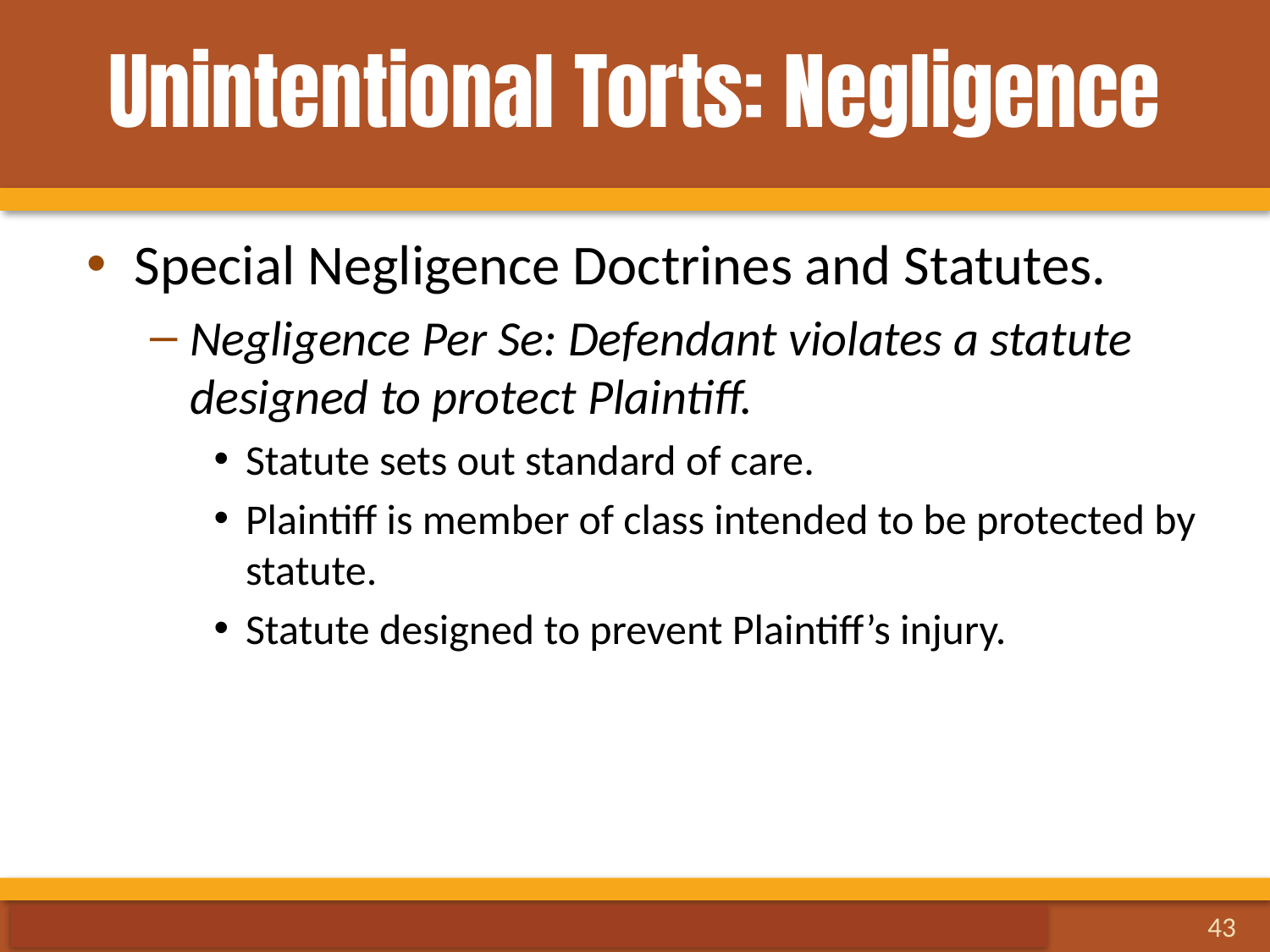

# Unintentional Torts: Negligence
Special Negligence Doctrines and Statutes.
Negligence Per Se: Defendant violates a statute designed to protect Plaintiff.
Statute sets out standard of care.
Plaintiff is member of class intended to be protected by statute.
Statute designed to prevent Plaintiff’s injury.
43